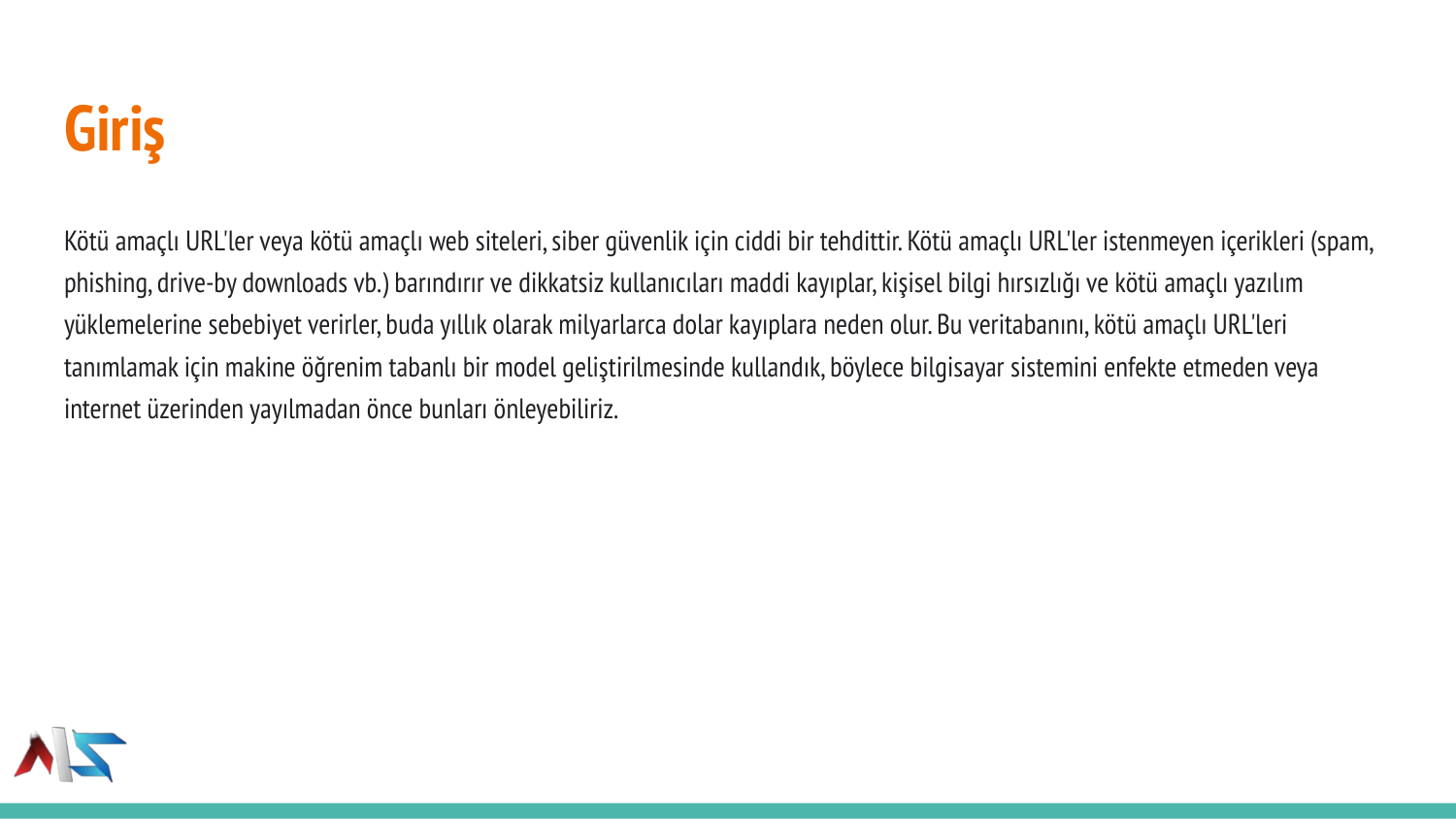

# Giriş
Kötü amaçlı URL'ler veya kötü amaçlı web siteleri, siber güvenlik için ciddi bir tehdittir. Kötü amaçlı URL'ler istenmeyen içerikleri (spam, phishing, drive-by downloads vb.) barındırır ve dikkatsiz kullanıcıları maddi kayıplar, kişisel bilgi hırsızlığı ve kötü amaçlı yazılım yüklemelerine sebebiyet verirler, buda yıllık olarak milyarlarca dolar kayıplara neden olur. Bu veritabanını, kötü amaçlı URL'leri tanımlamak için makine öğrenim tabanlı bir model geliştirilmesinde kullandık, böylece bilgisayar sistemini enfekte etmeden veya internet üzerinden yayılmadan önce bunları önleyebiliriz.